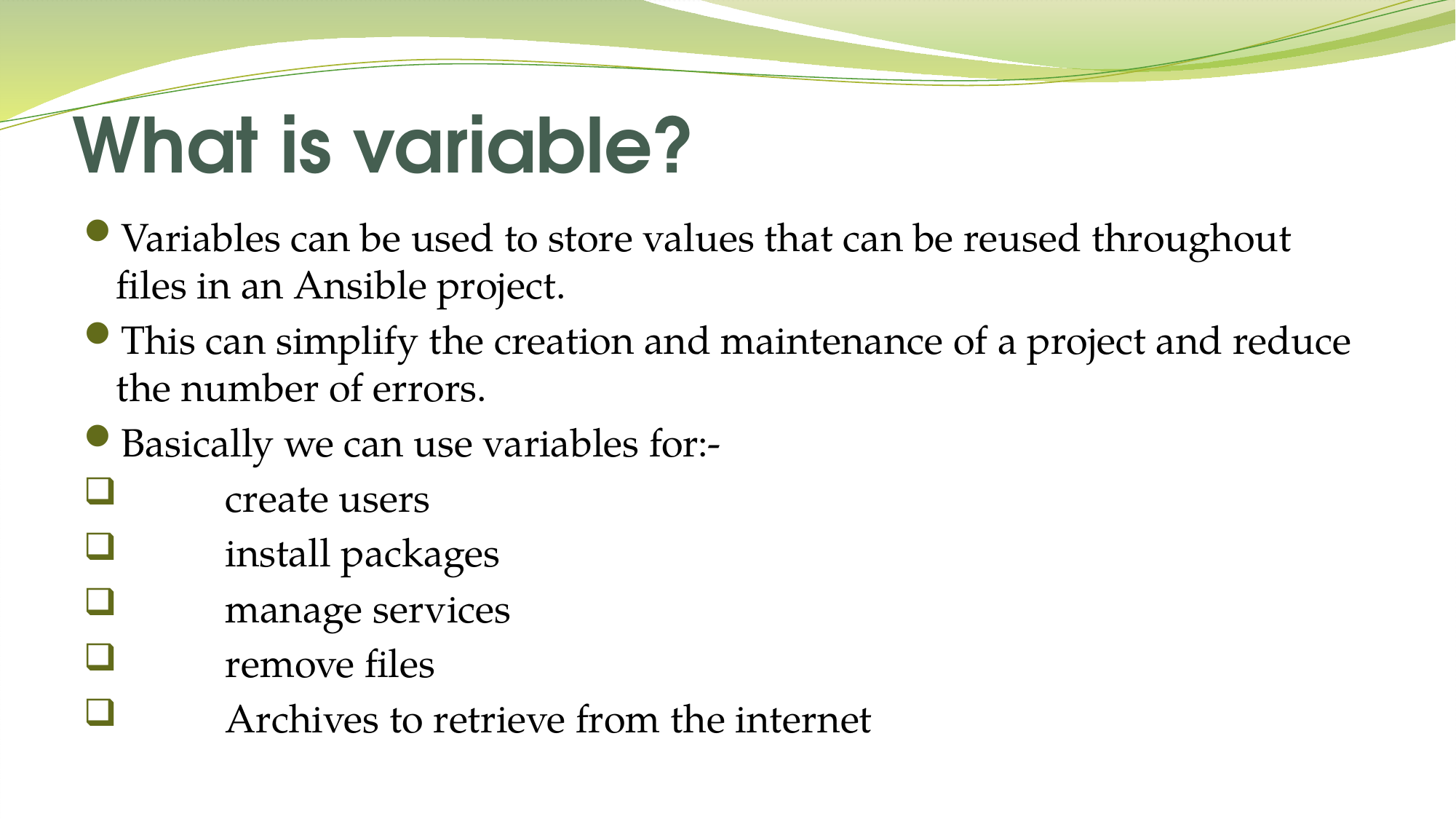

# What is variable?
Variables can be used to store values that can be reused throughout files in an Ansible project.
This can simplify the creation and maintenance of a project and reduce the number of errors.
Basically we can use variables for:-
	create users
	install packages
	manage services
	remove files
	Archives to retrieve from the internet